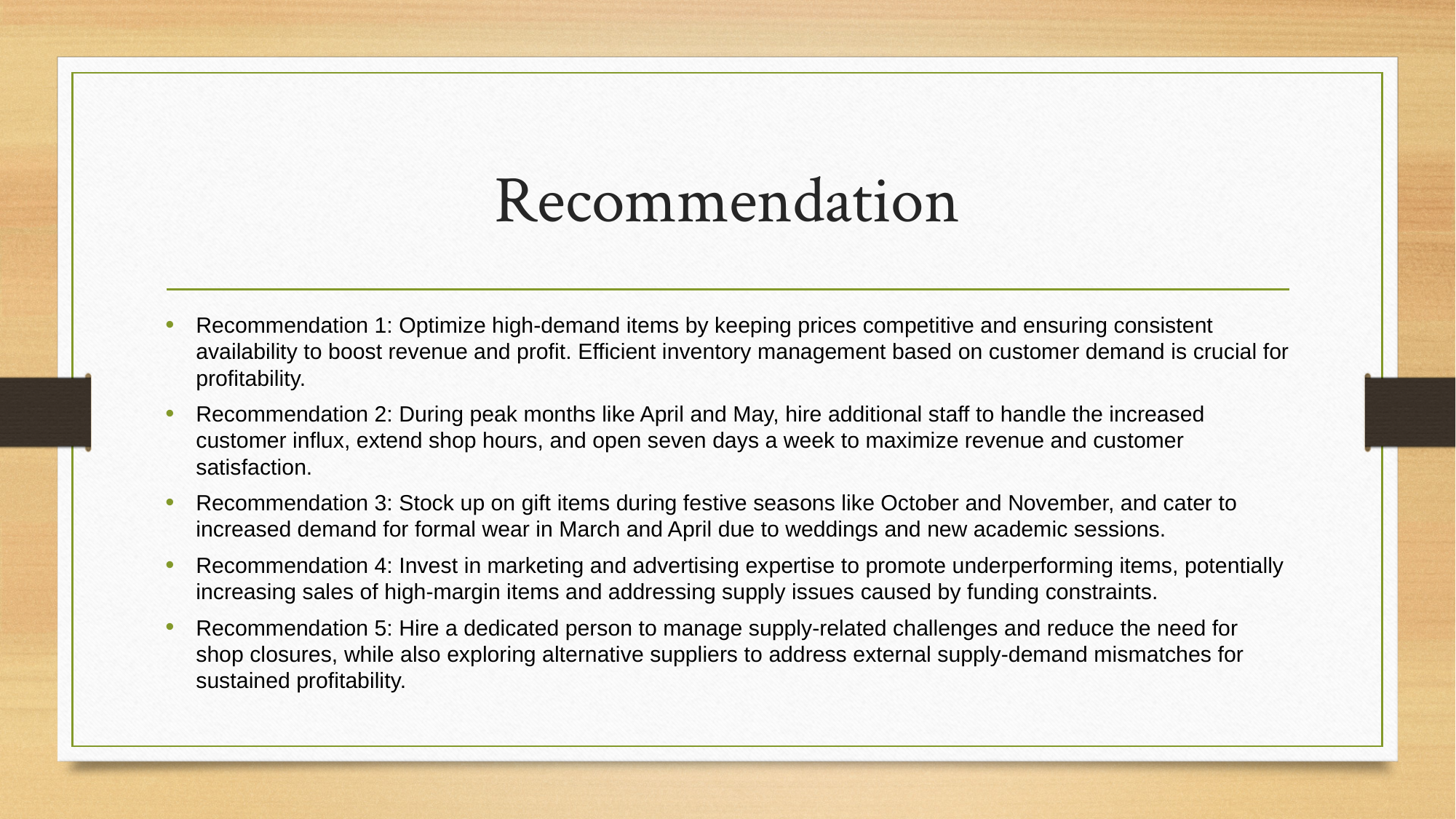

# Recommendation
Recommendation 1: Optimize high-demand items by keeping prices competitive and ensuring consistent availability to boost revenue and profit. Efficient inventory management based on customer demand is crucial for profitability.
Recommendation 2: During peak months like April and May, hire additional staff to handle the increased customer influx, extend shop hours, and open seven days a week to maximize revenue and customer satisfaction.
Recommendation 3: Stock up on gift items during festive seasons like October and November, and cater to increased demand for formal wear in March and April due to weddings and new academic sessions.
Recommendation 4: Invest in marketing and advertising expertise to promote underperforming items, potentially increasing sales of high-margin items and addressing supply issues caused by funding constraints.
Recommendation 5: Hire a dedicated person to manage supply-related challenges and reduce the need for shop closures, while also exploring alternative suppliers to address external supply-demand mismatches for sustained profitability.